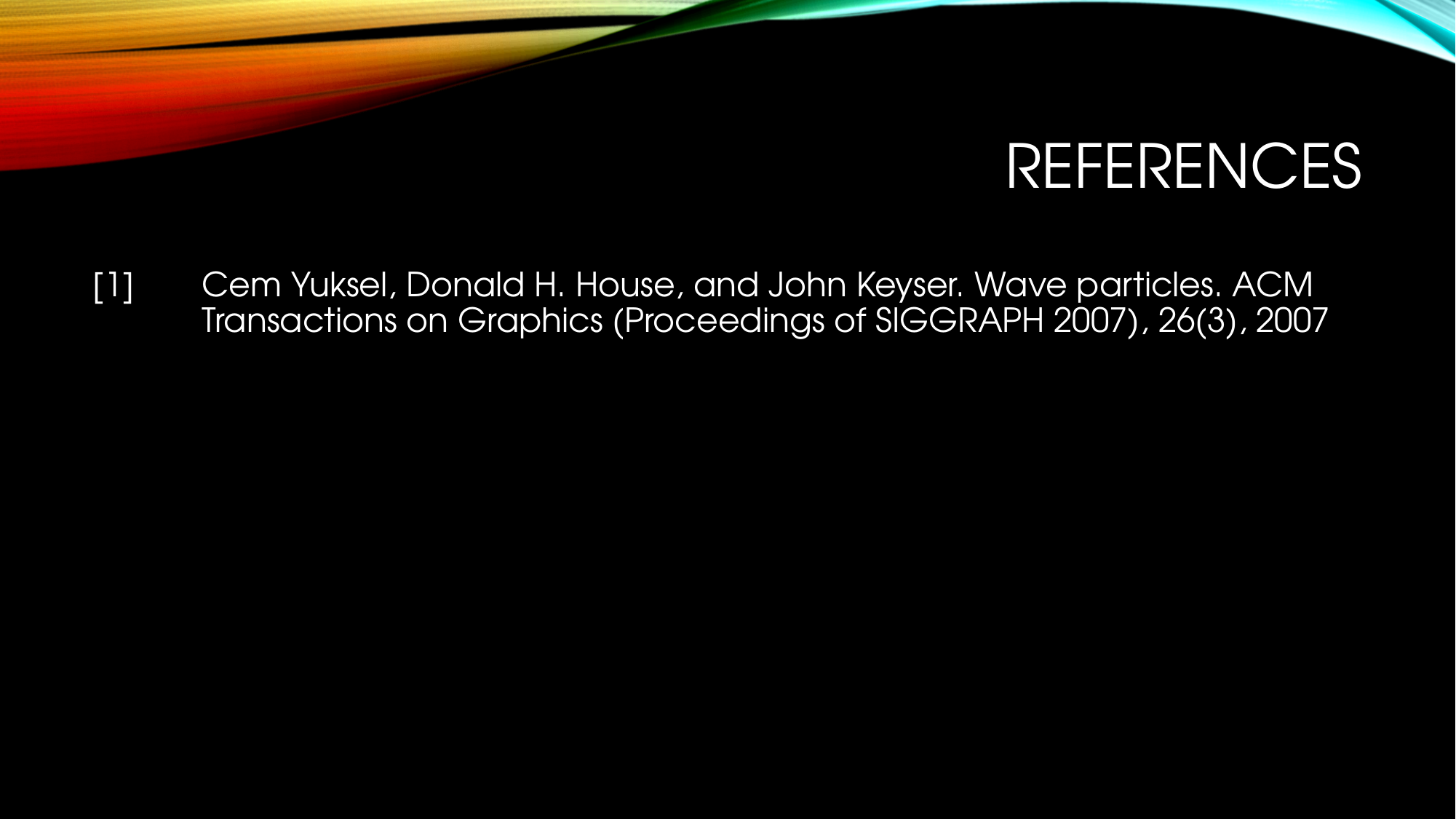

# References
[1] 	Cem Yuksel, Donald H. House, and John Keyser. Wave particles. ACM 	Transactions on Graphics (Proceedings of SIGGRAPH 2007), 26(3), 2007